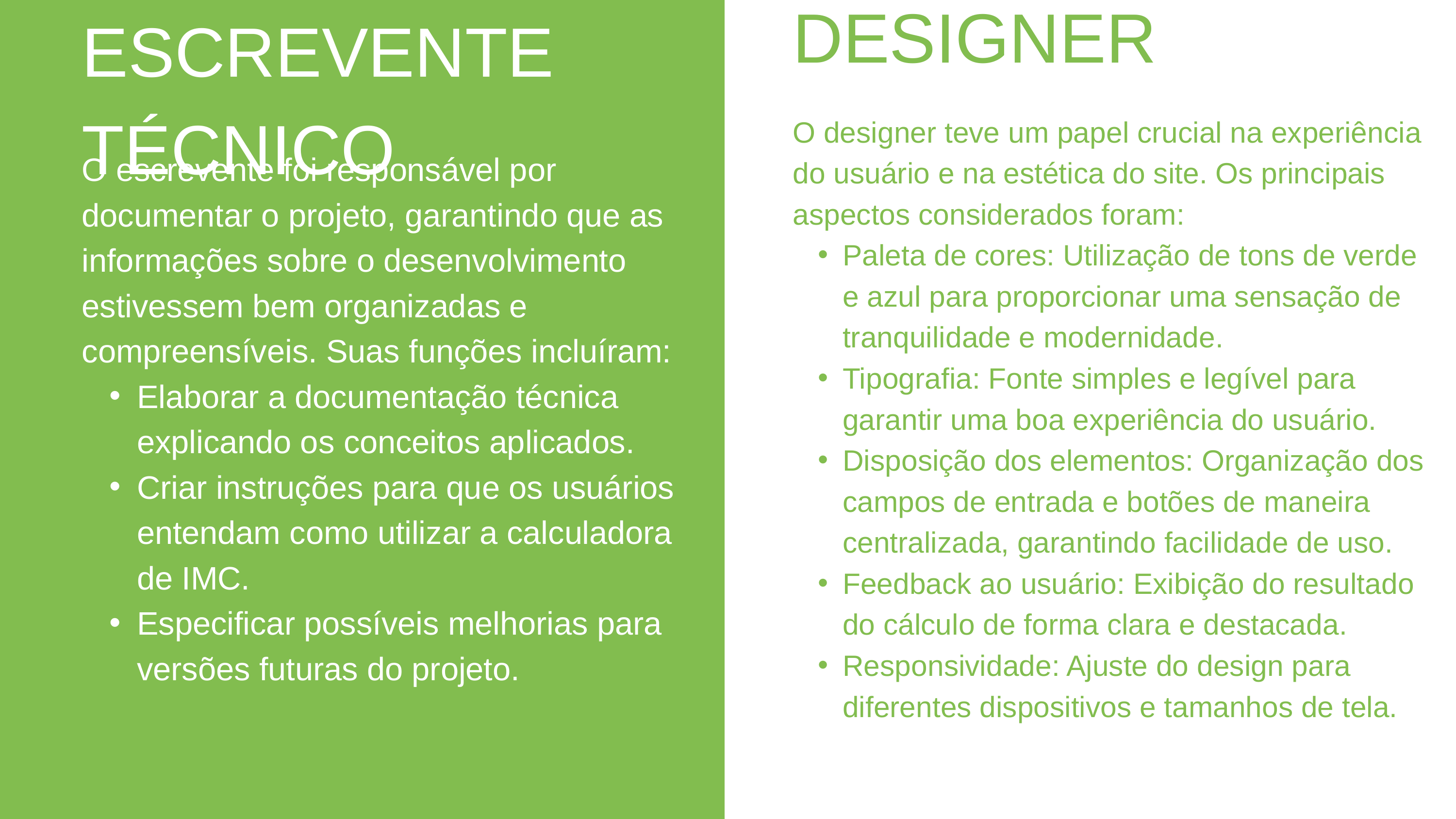

DESIGNER
ESCREVENTE TÉCNICO
O designer teve um papel crucial na experiência do usuário e na estética do site. Os principais aspectos considerados foram:
Paleta de cores: Utilização de tons de verde e azul para proporcionar uma sensação de tranquilidade e modernidade.
Tipografia: Fonte simples e legível para garantir uma boa experiência do usuário.
Disposição dos elementos: Organização dos campos de entrada e botões de maneira centralizada, garantindo facilidade de uso.
Feedback ao usuário: Exibição do resultado do cálculo de forma clara e destacada.
Responsividade: Ajuste do design para diferentes dispositivos e tamanhos de tela.

O escrevente foi responsável por documentar o projeto, garantindo que as informações sobre o desenvolvimento estivessem bem organizadas e compreensíveis. Suas funções incluíram:
Elaborar a documentação técnica explicando os conceitos aplicados.
Criar instruções para que os usuários entendam como utilizar a calculadora de IMC.
Especificar possíveis melhorias para versões futuras do projeto.